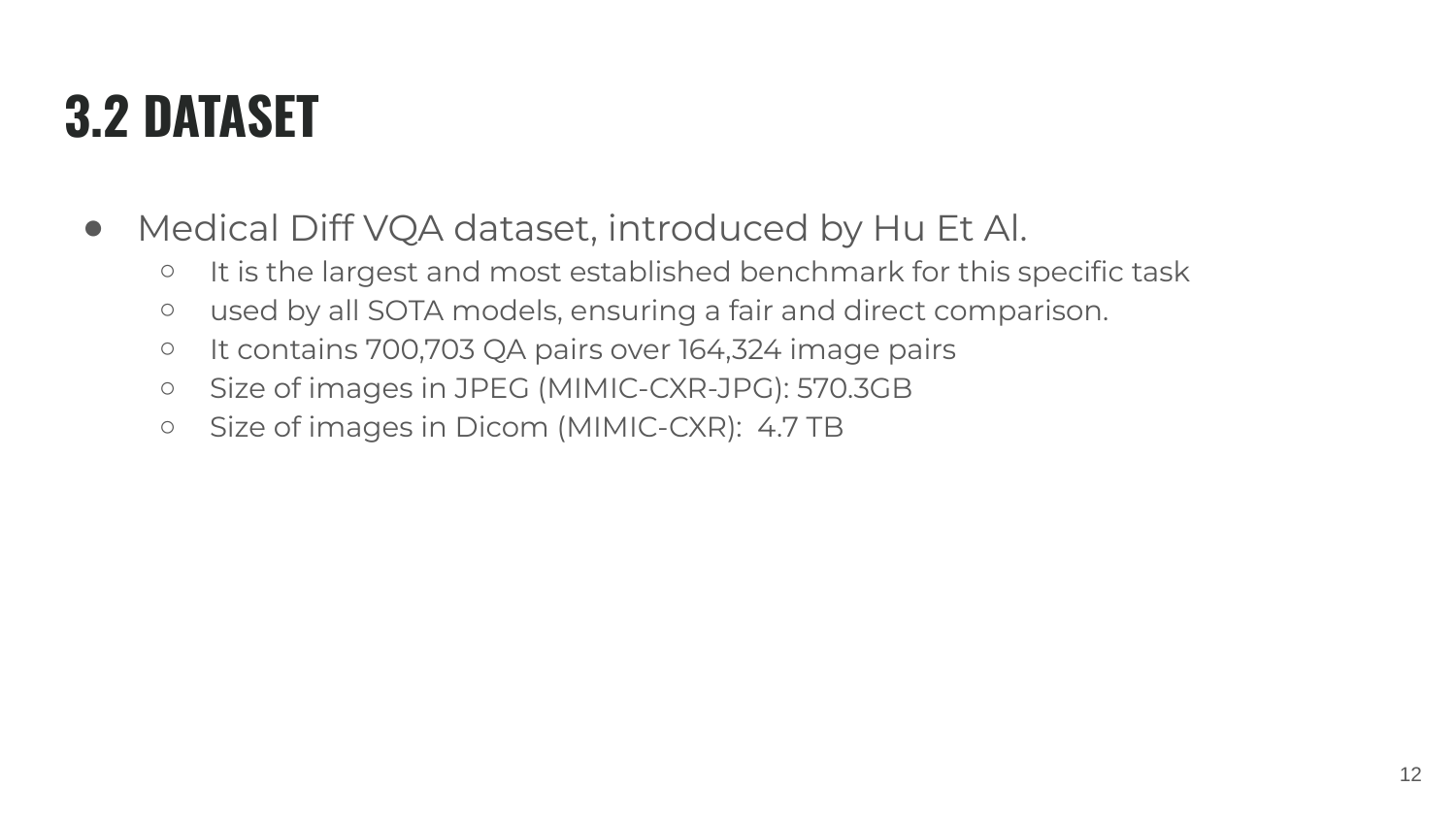

# 3.2 DATASET
Medical Diff VQA dataset, introduced by Hu Et Al.
It is the largest and most established benchmark for this specific task
used by all SOTA models, ensuring a fair and direct comparison.
It contains 700,703 QA pairs over 164,324 image pairs
Size of images in JPEG (MIMIC-CXR-JPG): 570.3GB
Size of images in Dicom (MIMIC-CXR):  4.7 TB
12